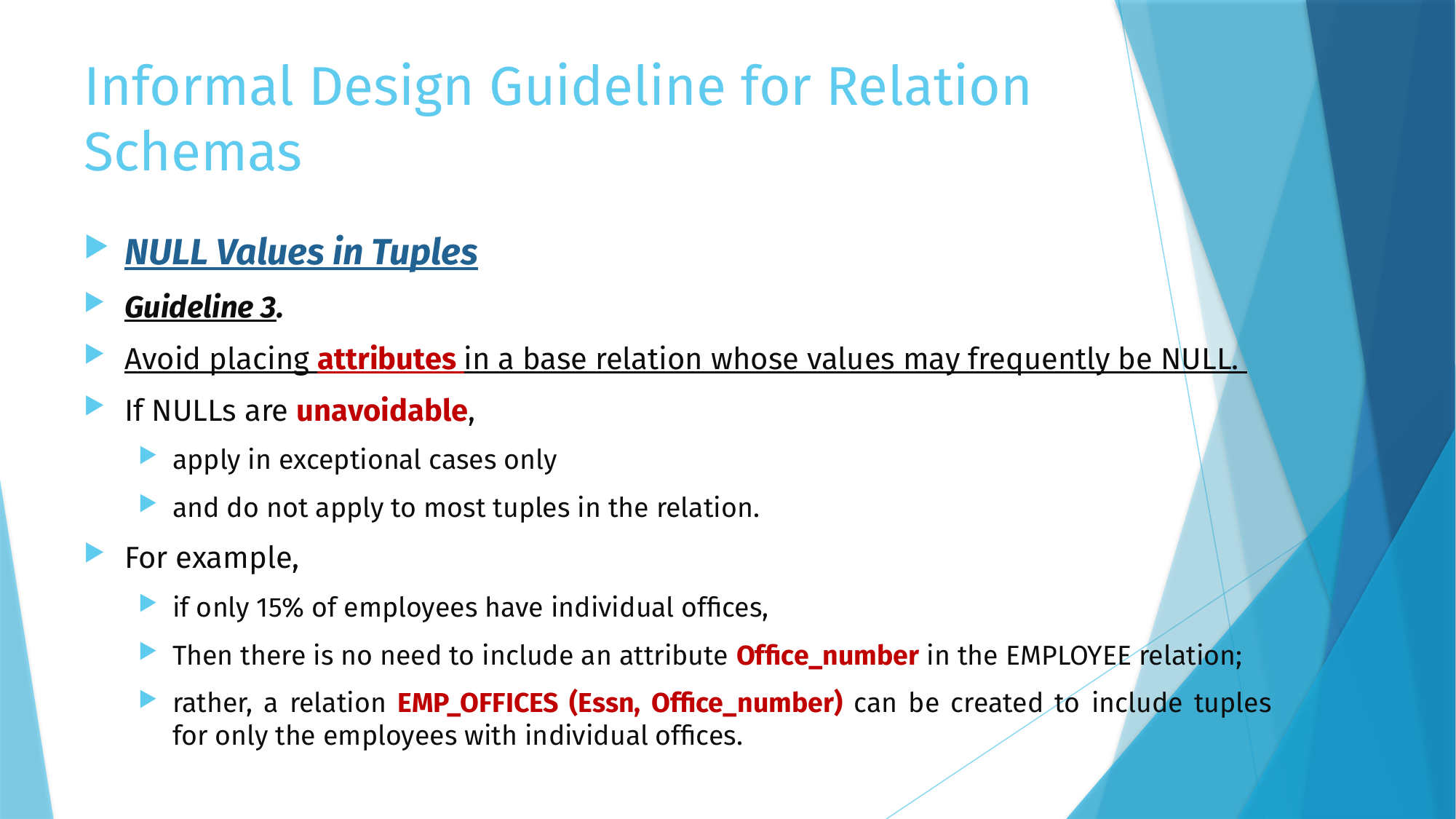

# Informal Design Guideline for Relation Schemas
NULL Values in Tuples
Guideline 3.
Avoid placing attributes in a base relation whose values may frequently be NULL.
If NULLs are unavoidable,
apply in exceptional cases only
and do not apply to most tuples in the relation.
For example,
if only 15% of employees have individual offices,
Then there is no need to include an attribute Office_number in the EMPLOYEE relation;
rather, a relation EMP_OFFICES (Essn, Office_number) can be created to include tuples for only the employees with individual offices.